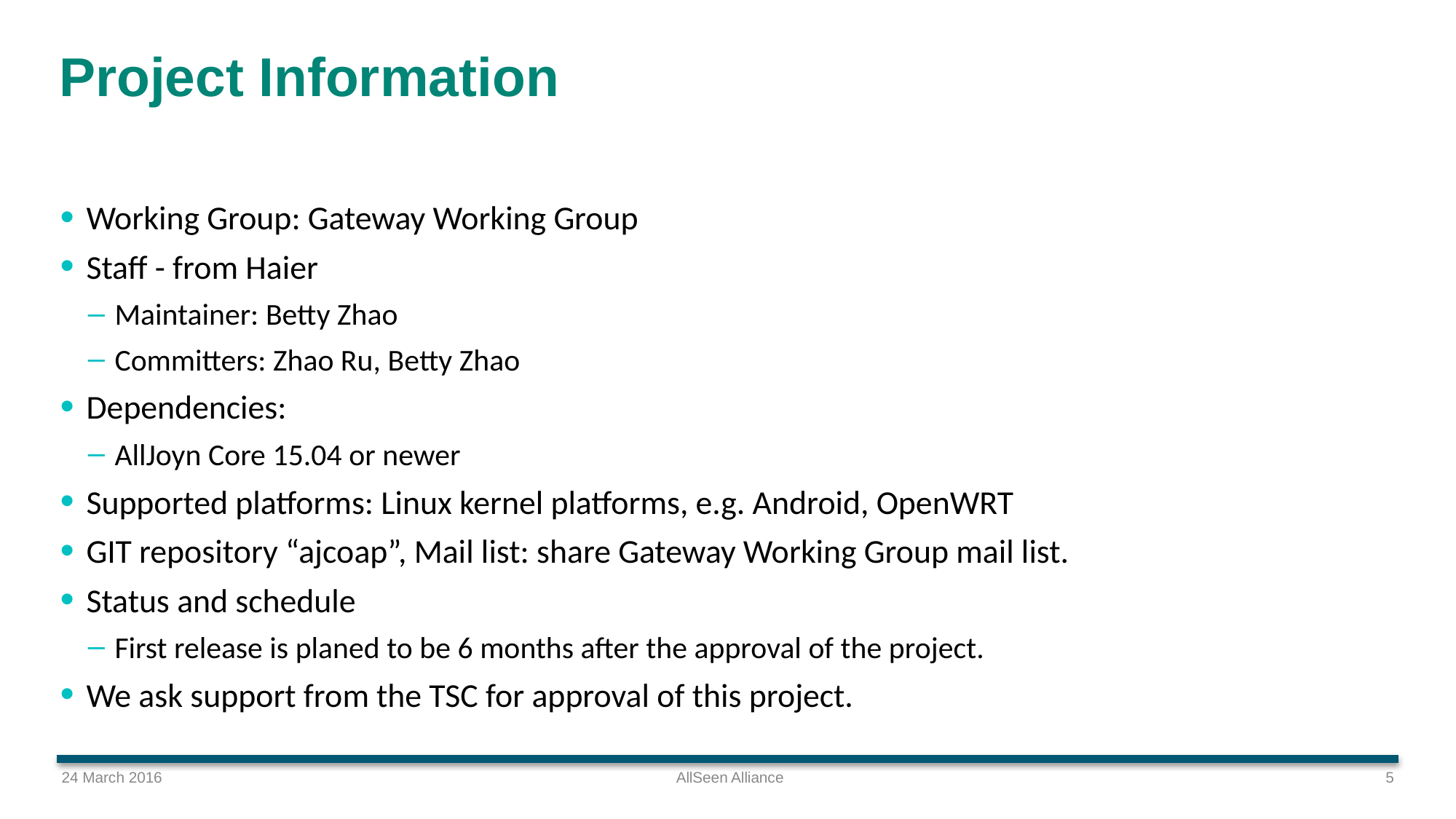

# Project Information
Working Group: Gateway Working Group
Staff - from Haier
Maintainer: Betty Zhao
Committers: Zhao Ru, Betty Zhao
Dependencies:
AllJoyn Core 15.04 or newer
Supported platforms: Linux kernel platforms, e.g. Android, OpenWRT
GIT repository “ajcoap”, Mail list: share Gateway Working Group mail list.
Status and schedule
First release is planed to be 6 months after the approval of the project.
We ask support from the TSC for approval of this project.